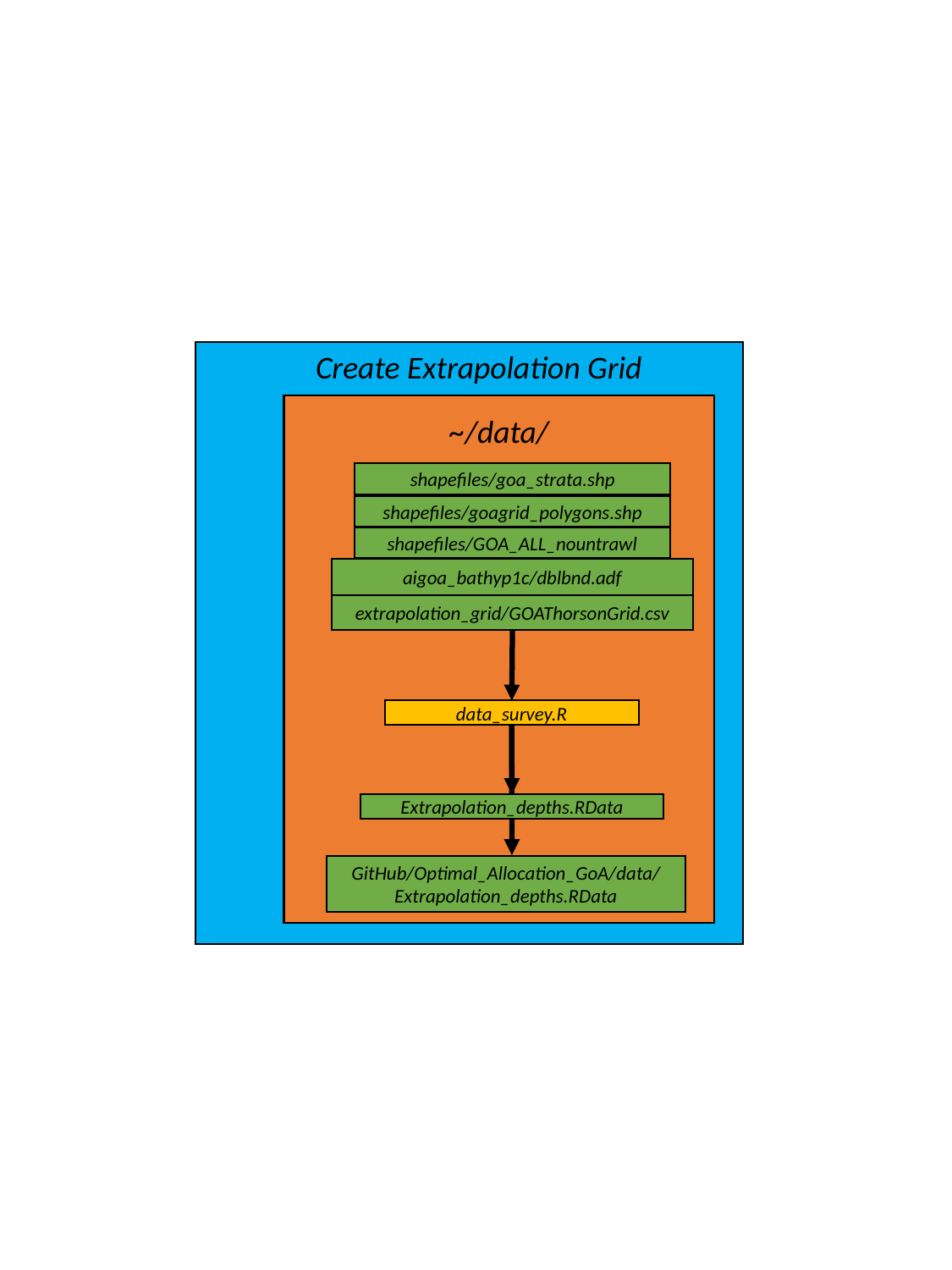

Create Extrapolation Grid

~/data/
shapefiles/goa_strata.shp
shapefiles/goagrid_polygons.shp
shapefiles/GOA_ALL_nountrawl
aigoa_bathyp1c/dblbnd.adf
extrapolation_grid/GOAThorsonGrid.csv
data_survey.R
Extrapolation_depths.RData
GitHub/Optimal_Allocation_GoA/data/ Extrapolation_depths.RData